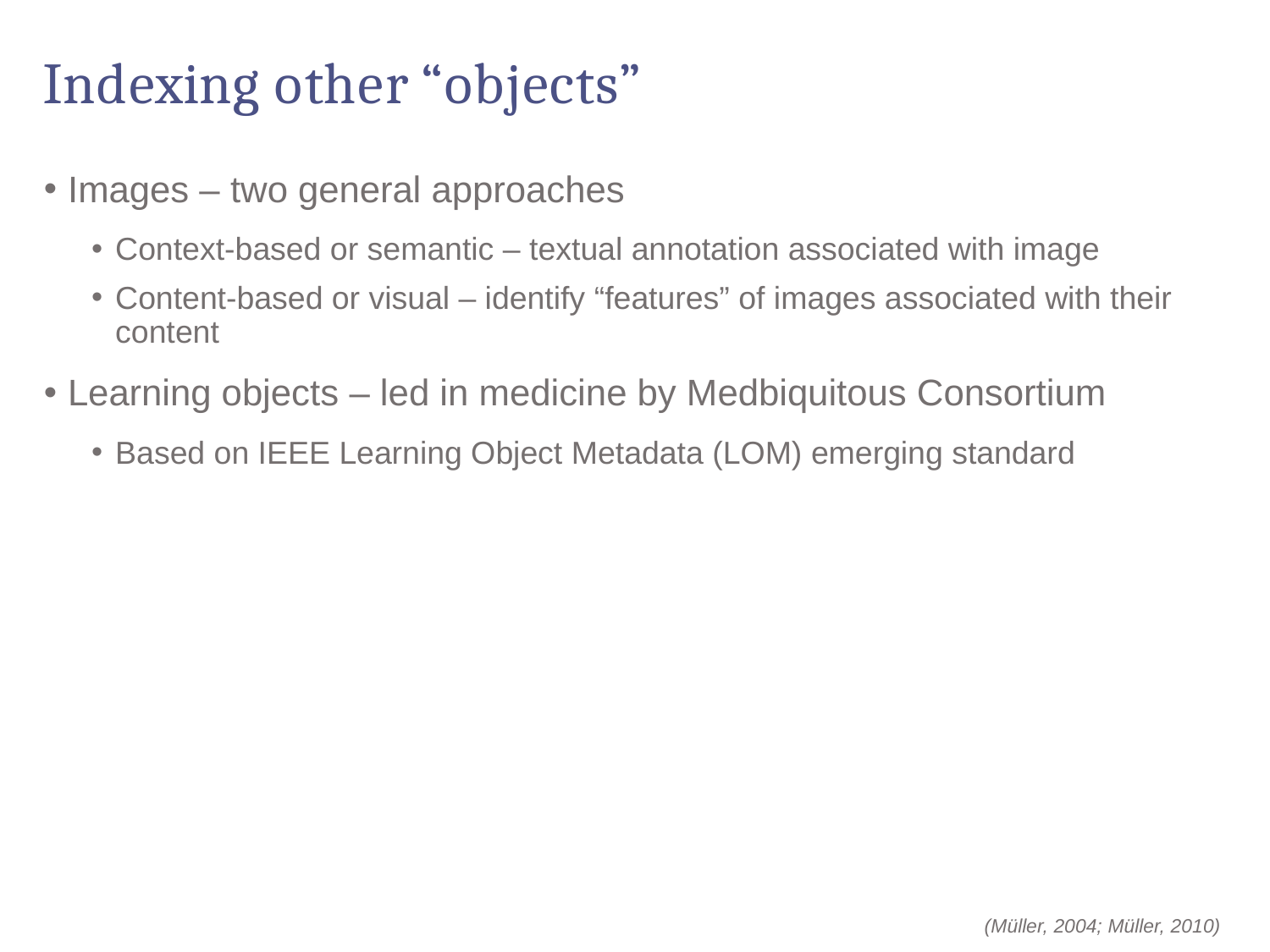

# Indexing other “objects”
Images – two general approaches
Context-based or semantic – textual annotation associated with image
Content-based or visual – identify “features” of images associated with their content
Learning objects – led in medicine by Medbiquitous Consortium
Based on IEEE Learning Object Metadata (LOM) emerging standard
(Müller, 2004; Müller, 2010)